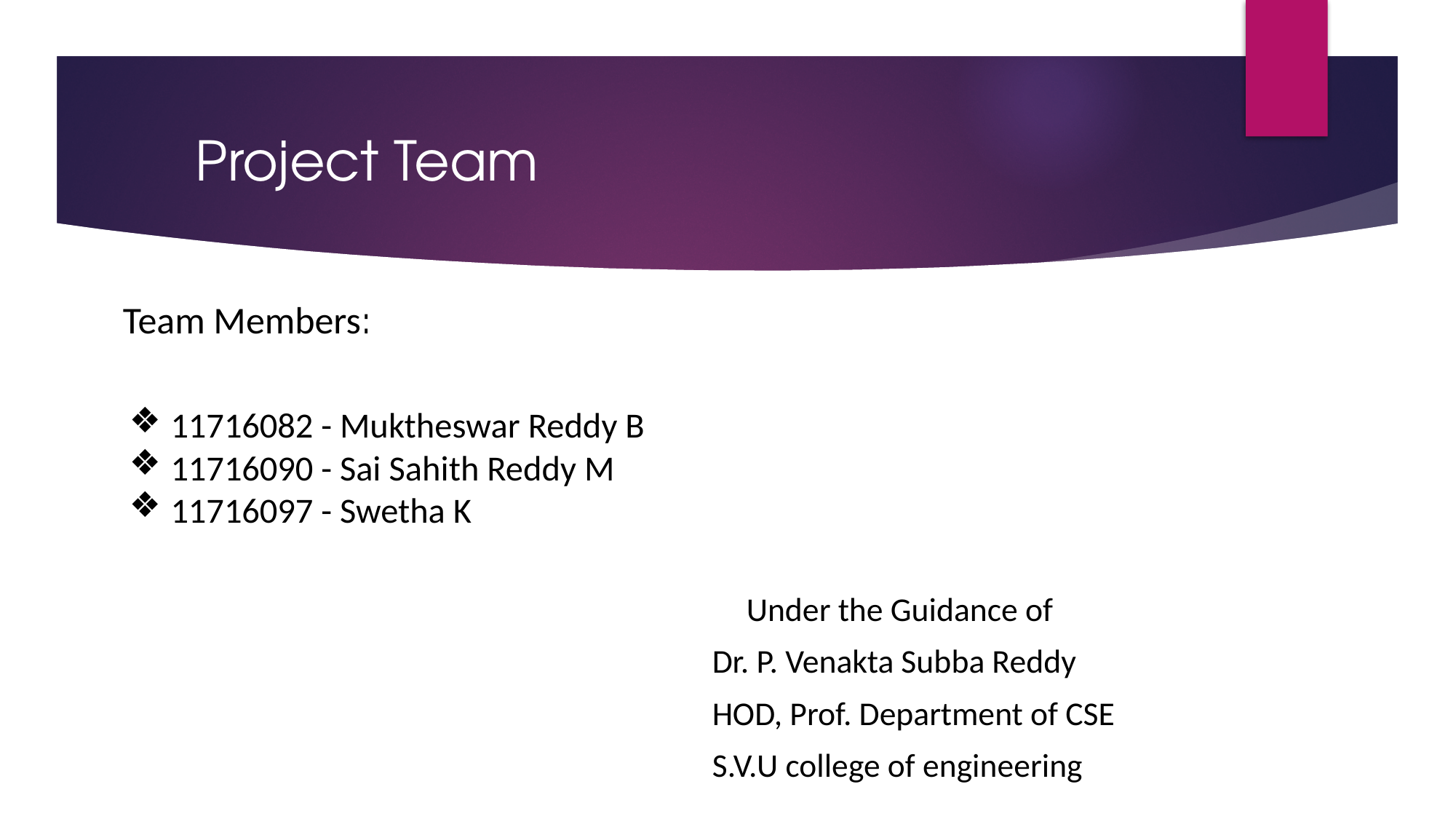

# Project Team
Team Members:

11716082 - Muktheswar Reddy B
11716090 - Sai Sahith Reddy M
11716097 - Swetha K

                                                                                Under the Guidance of
                                                                               Dr. P. Venakta Subba Reddy
                                                                               HOD, Prof. Department of CSE
                                                                               S.V.U college of engineering